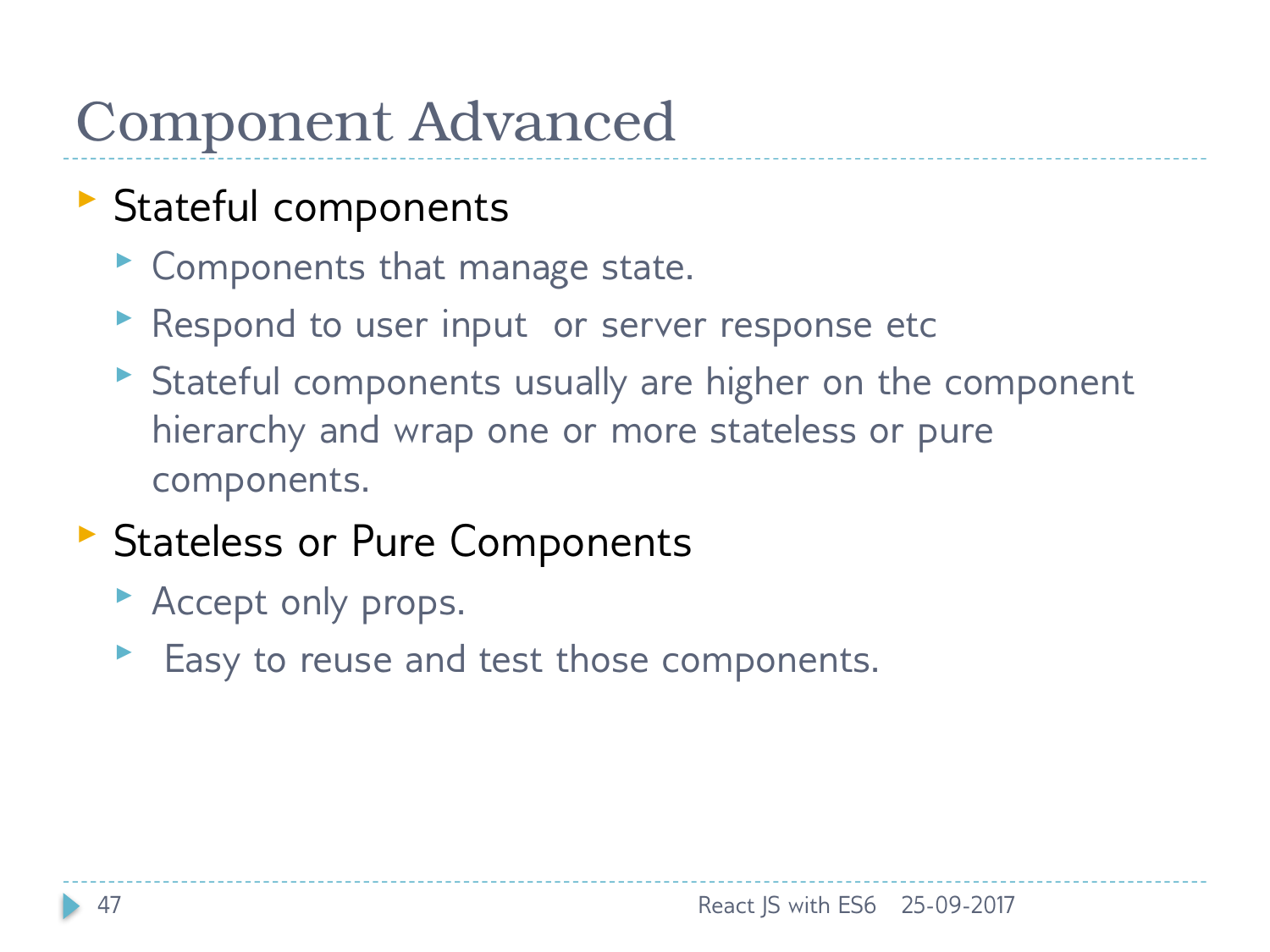

# Component Advanced
Stateful components
Components that manage state.
Respond to user input  or server response etc
Stateful components usually are higher on the component hierarchy and wrap one or more stateless or pure components.
Stateless or Pure Components
Accept only props.
 Easy to reuse and test those components.

47
React JS with ES6
25-09-2017